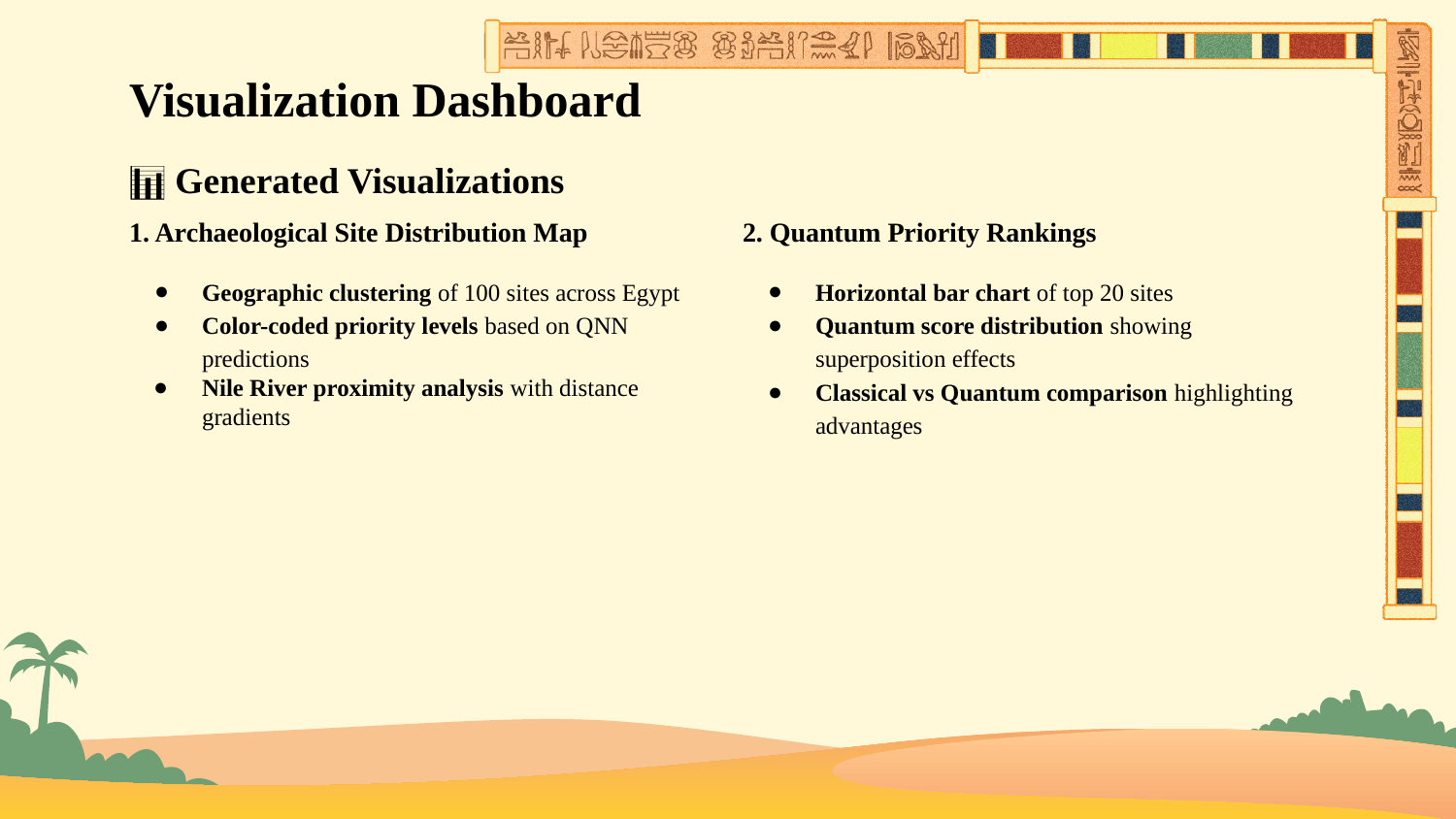

# Visualization Dashboard
📊 Generated Visualizations

1. Archaeological Site Distribution Map
Geographic clustering of 100 sites across Egypt
Color-coded priority levels based on QNN predictions
Nile River proximity analysis with distance gradients

2. Quantum Priority Rankings
Horizontal bar chart of top 20 sites
Quantum score distribution showing superposition effects
Classical vs Quantum comparison highlighting advantages